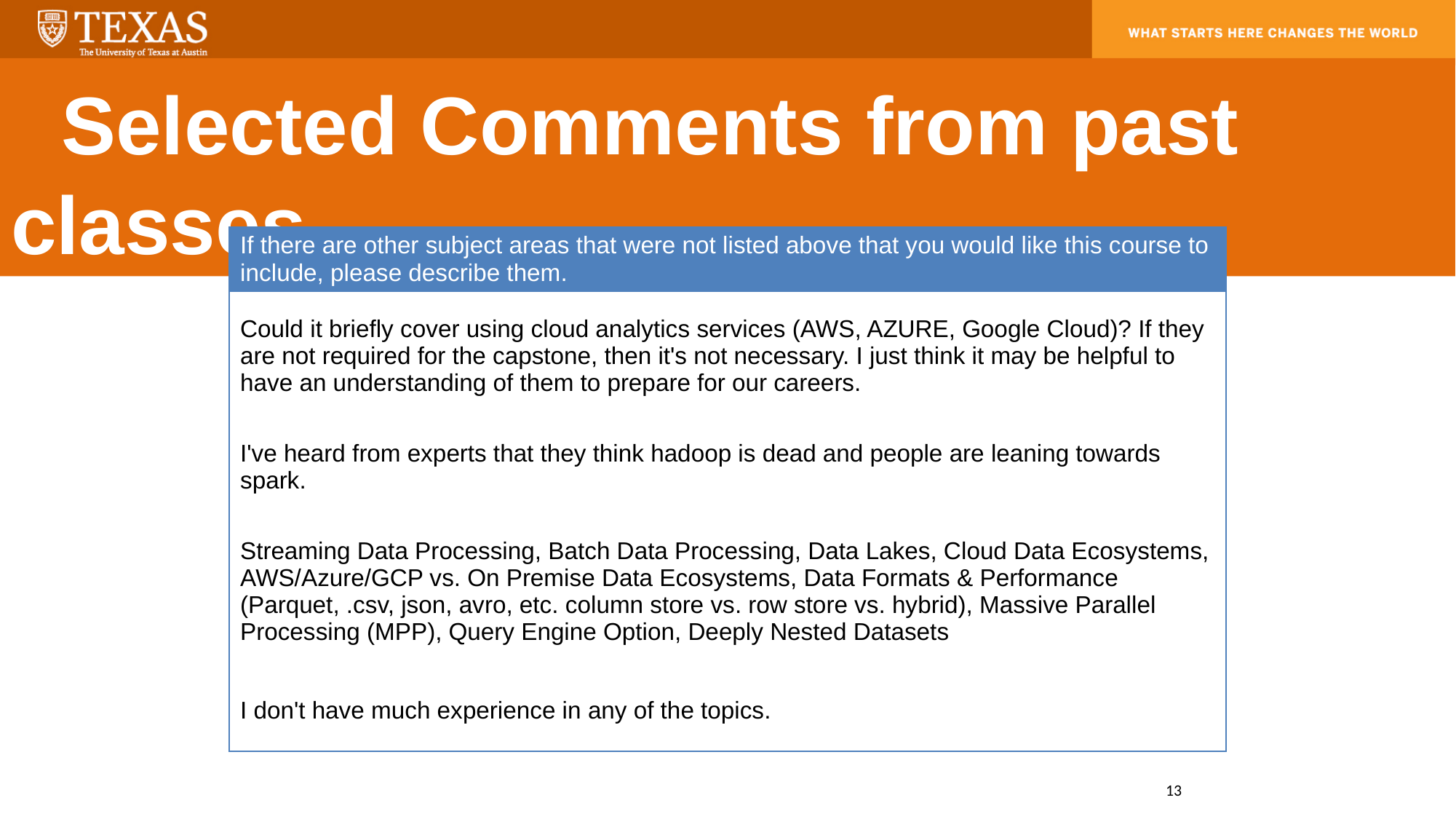

Selected Comments from past classes

| If there are other subject areas that were not listed above that you would like this course to include, please describe them. |
| --- |
| Could it briefly cover using cloud analytics services (AWS, AZURE, Google Cloud)? If they are not required for the capstone, then it's not necessary. I just think it may be helpful to have an understanding of them to prepare for our careers. |
| I've heard from experts that they think hadoop is dead and people are leaning towards spark. |
| Streaming Data Processing, Batch Data Processing, Data Lakes, Cloud Data Ecosystems, AWS/Azure/GCP vs. On Premise Data Ecosystems, Data Formats & Performance (Parquet, .csv, json, avro, etc. column store vs. row store vs. hybrid), Massive Parallel Processing (MPP), Query Engine Option, Deeply Nested Datasets |
| I don't have much experience in any of the topics. |
13